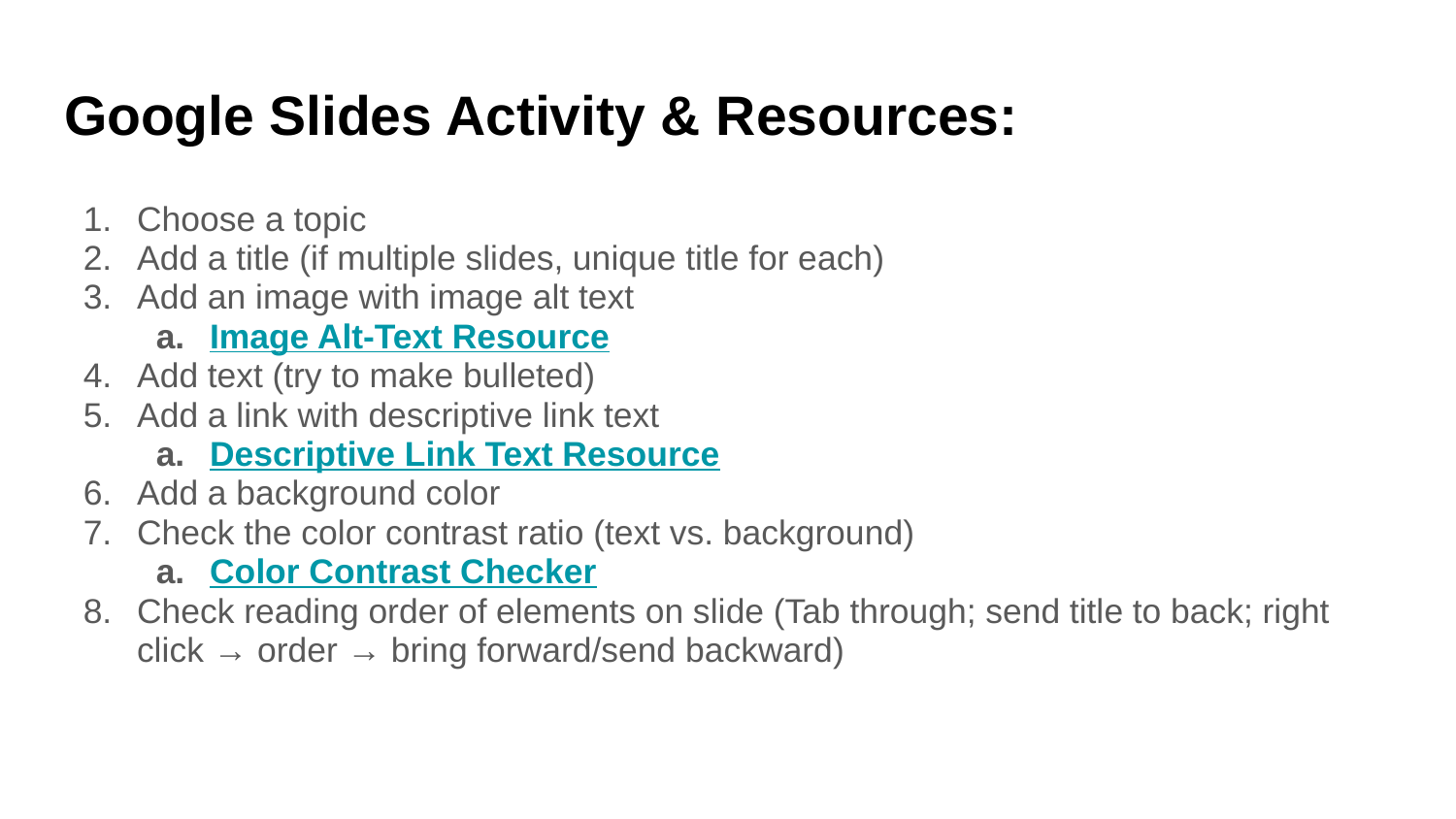

# Google Slides Activity & Resources:
Choose a topic
Add a title (if multiple slides, unique title for each)
Add an image with image alt text
Image Alt-Text Resource
Add text (try to make bulleted)
Add a link with descriptive link text
Descriptive Link Text Resource
Add a background color
Check the color contrast ratio (text vs. background)
Color Contrast Checker
Check reading order of elements on slide (Tab through; send title to back; right click → order → bring forward/send backward)